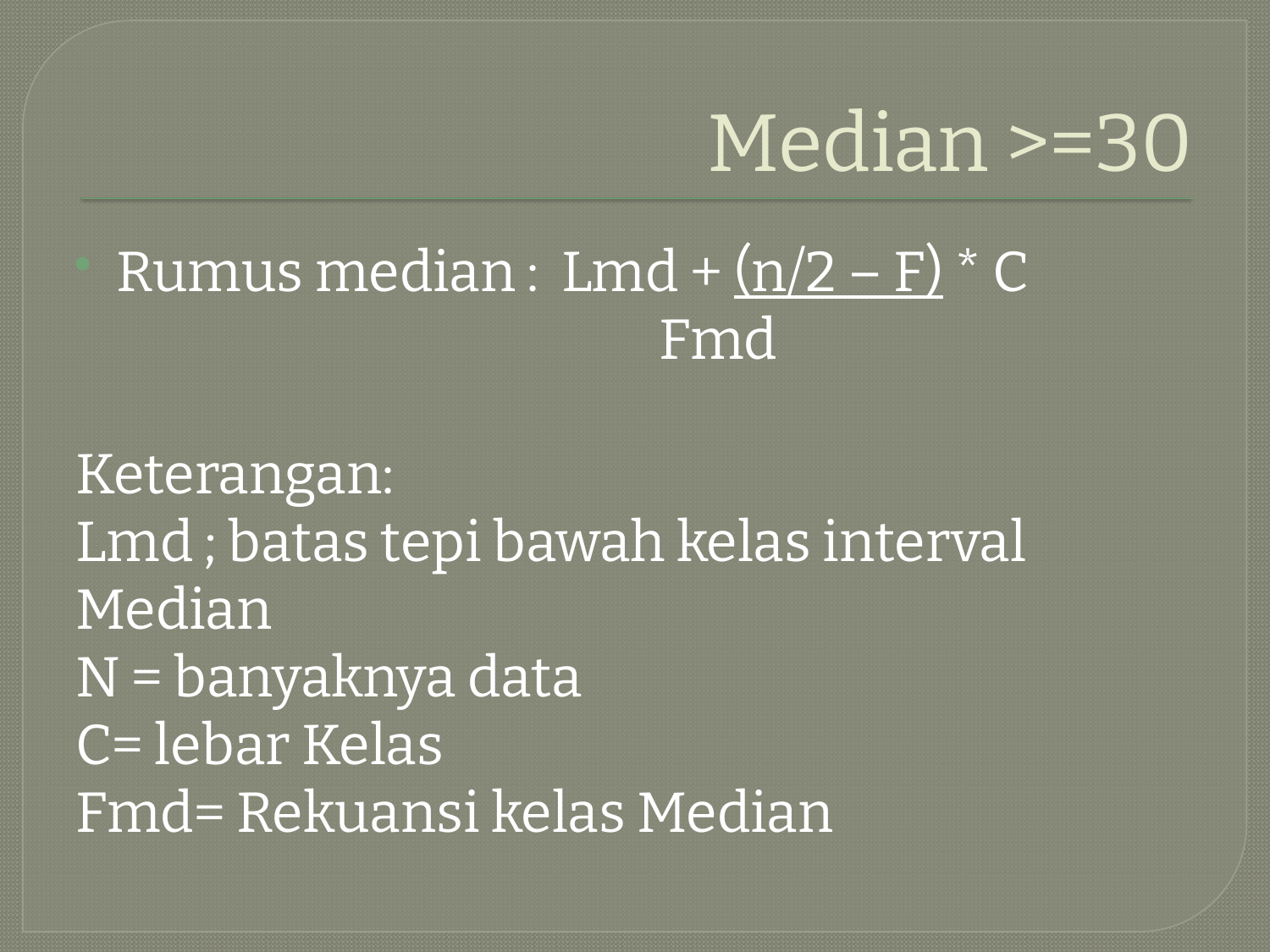

# Median >=30
Rumus median :  Lmd + (n/2 – F) * C
                                                    Fmd

Keterangan:
Lmd ; batas tepi bawah kelas interval Median
N = banyaknya data
C= lebar Kelas
Fmd= Rekuansi kelas Median